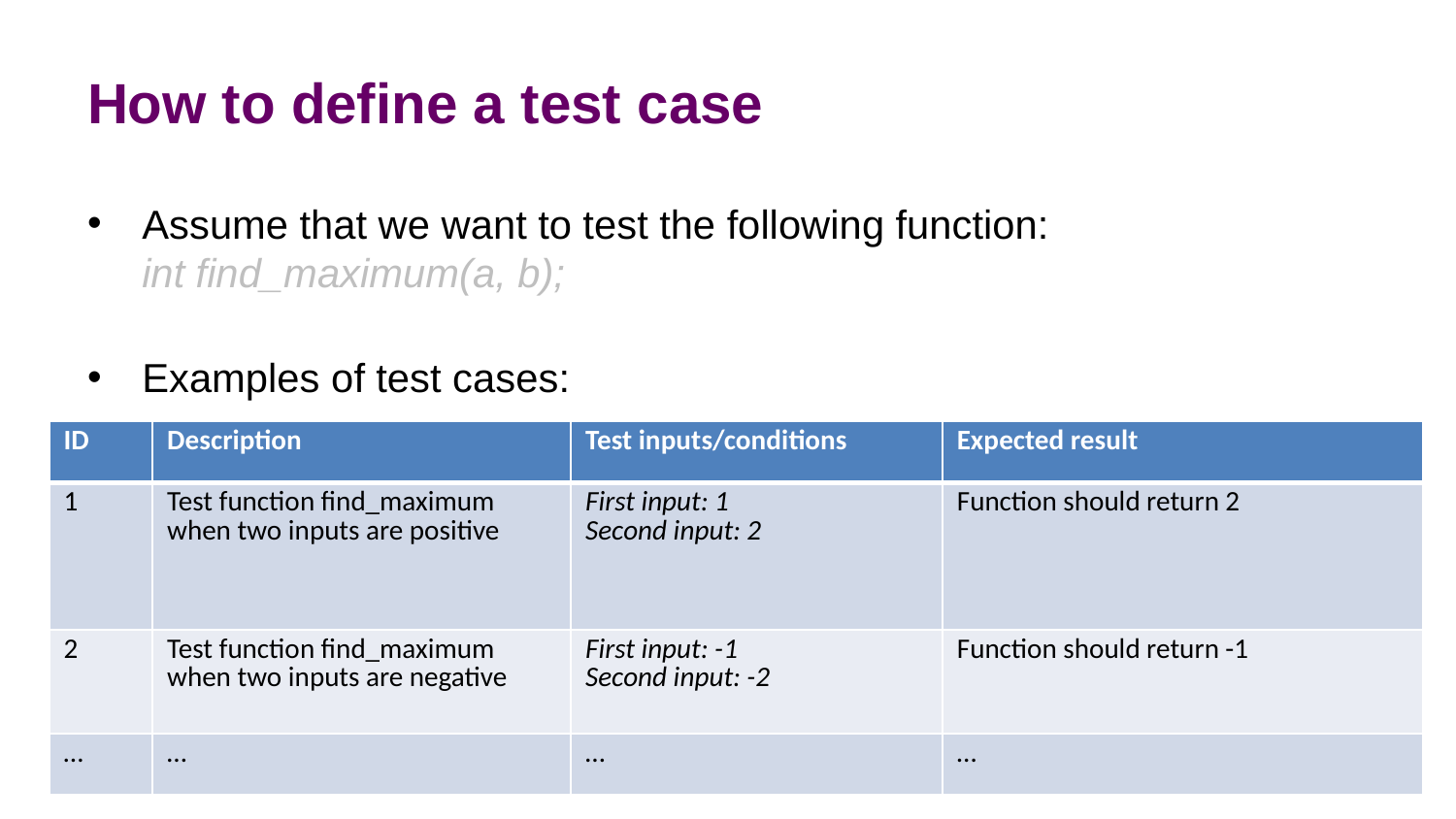

# How to define a test case
Assume that we want to test the following function:
int find_maximum(a, b);
Examples of test cases:
| ID | Description | Test inputs/conditions | Expected result |
| --- | --- | --- | --- |
| 1 | Test function find\_maximum when two inputs are positive | First input: 1 Second input: 2 | Function should return 2 |
| 2 | Test function find\_maximum when two inputs are negative | First input: -1 Second input: -2 | Function should return -1 |
| … | … | … | … |